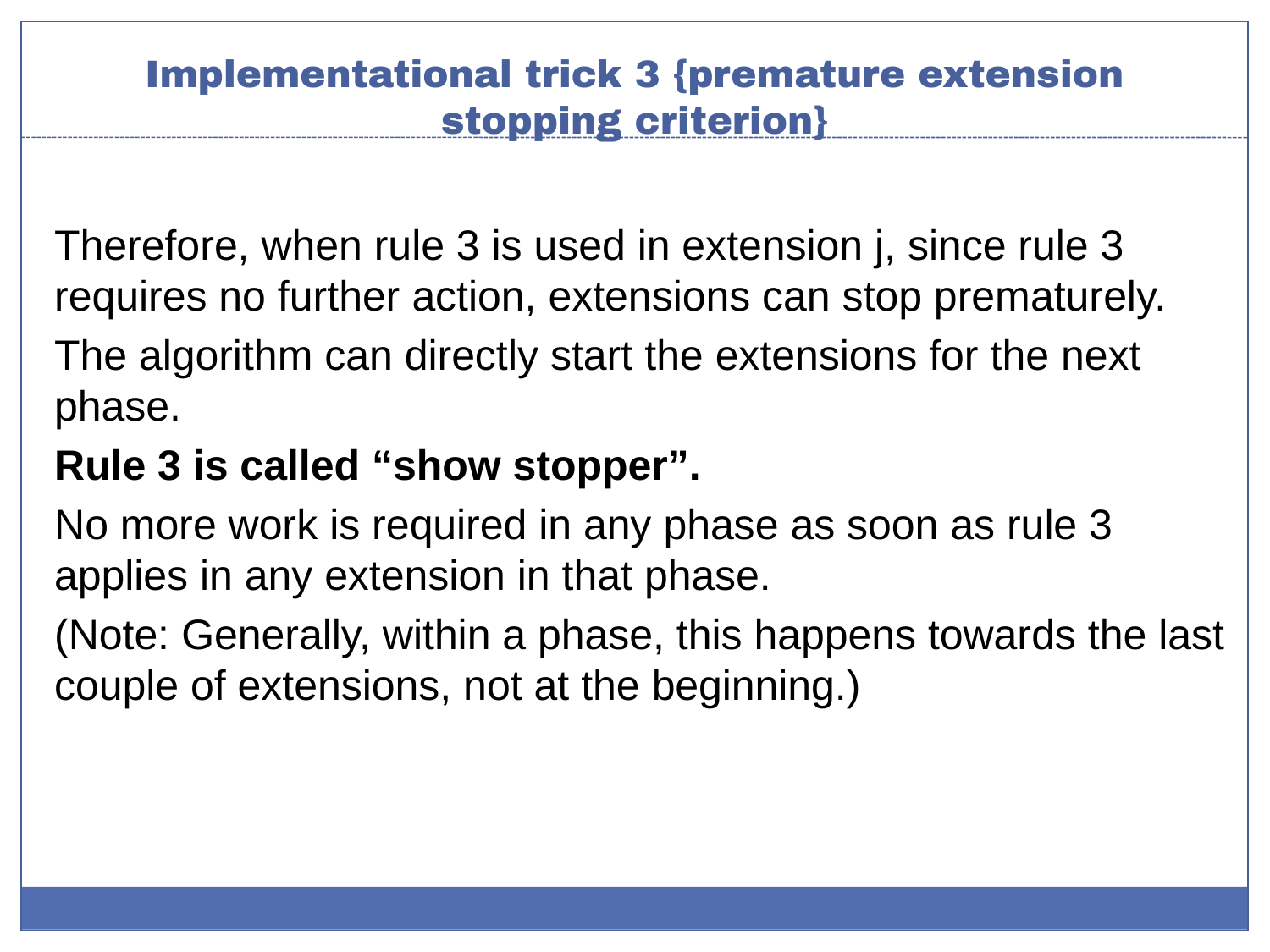

# Implementational trick 3 {premature extension stopping criterion}
Therefore, when rule 3 is used in extension j, since rule 3 requires no further action, extensions can stop prematurely.
The algorithm can directly start the extensions for the next phase.
Rule 3 is called “show stopper”.
No more work is required in any phase as soon as rule 3 applies in any extension in that phase.
(Note: Generally, within a phase, this happens towards the last couple of extensions, not at the beginning.)